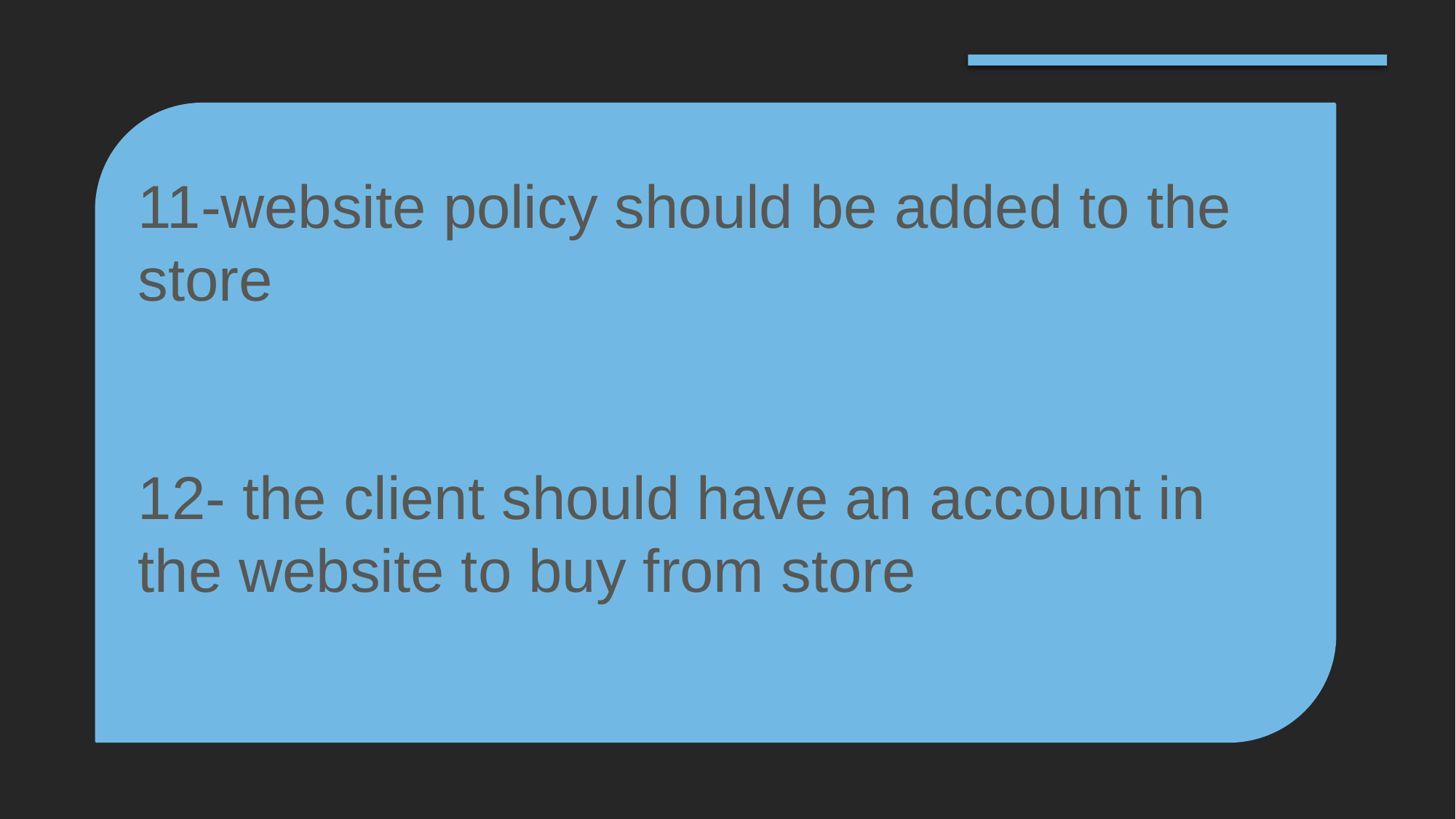

11-website policy should be added to the store

12- the client should have an account in the website to buy from store